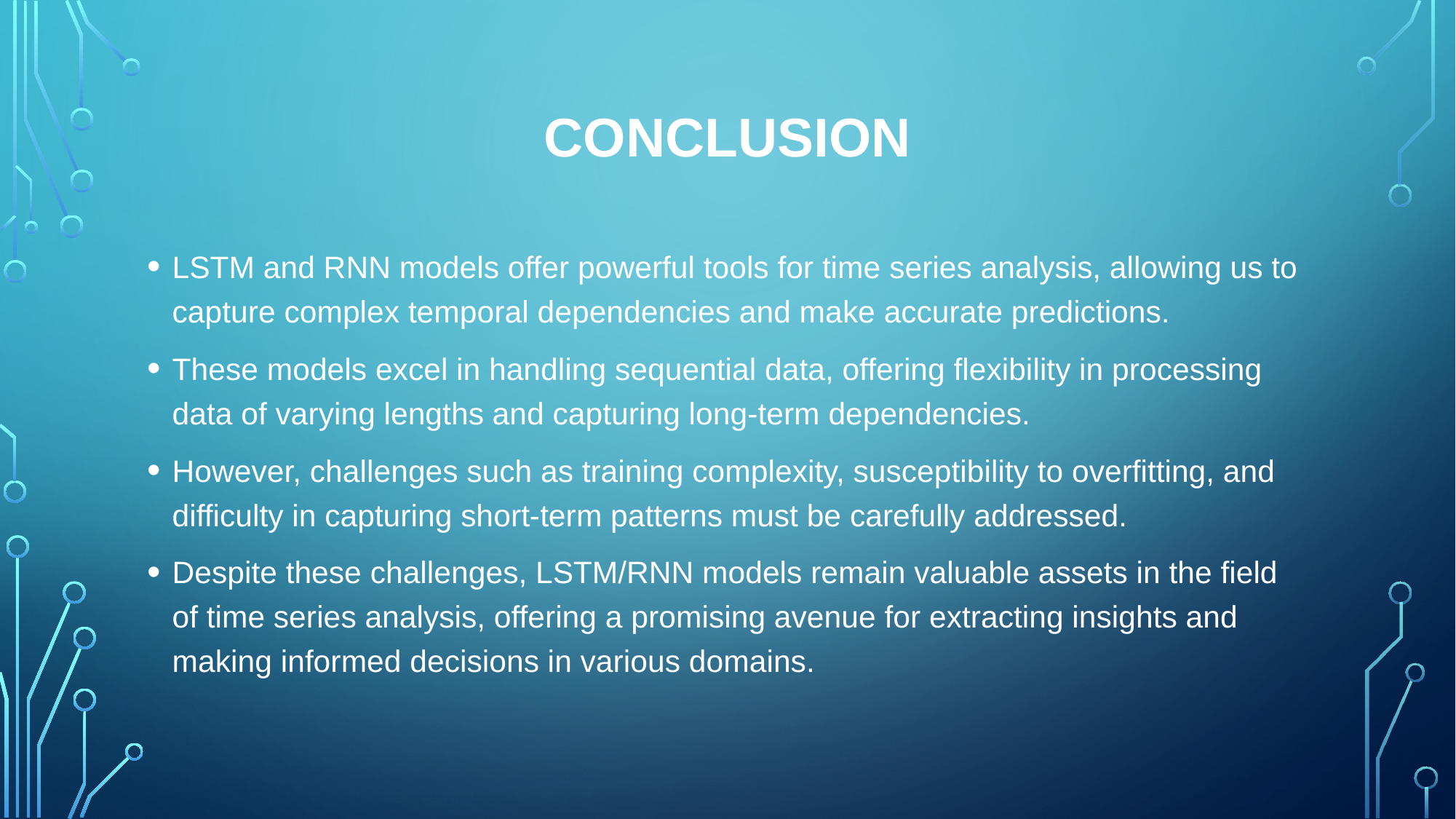

# Conclusion

LSTM and RNN models offer powerful tools for time series analysis, allowing us to capture complex temporal dependencies and make accurate predictions.
These models excel in handling sequential data, offering flexibility in processing data of varying lengths and capturing long-term dependencies.
However, challenges such as training complexity, susceptibility to overfitting, and difficulty in capturing short-term patterns must be carefully addressed.
Despite these challenges, LSTM/RNN models remain valuable assets in the field of time series analysis, offering a promising avenue for extracting insights and making informed decisions in various domains.